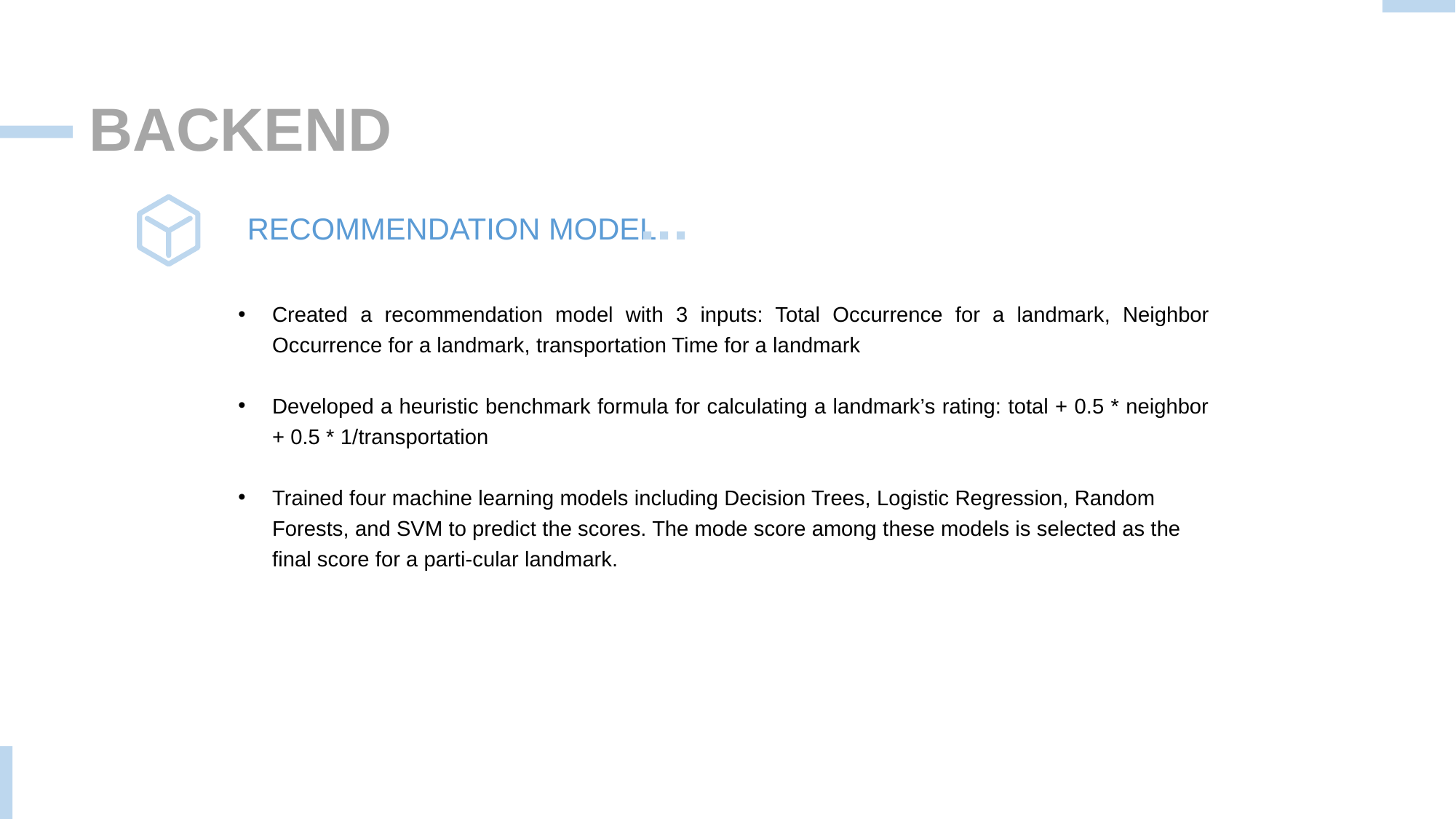

BACKEND

RECOMMENDATION MODEL

Created a recommendation model with 3 inputs: Total Occurrence for a landmark, Neighbor Occurrence for a landmark, transportation Time for a landmark

Developed a heuristic benchmark formula for calculating a landmark’s rating: total + 0.5 * neighbor + 0.5 * 1/transportation

Trained four machine learning models including Decision Trees, Logistic Regression, Random Forests, and SVM to predict the scores. The mode score among these models is selected as the final score for a parti-cular landmark.